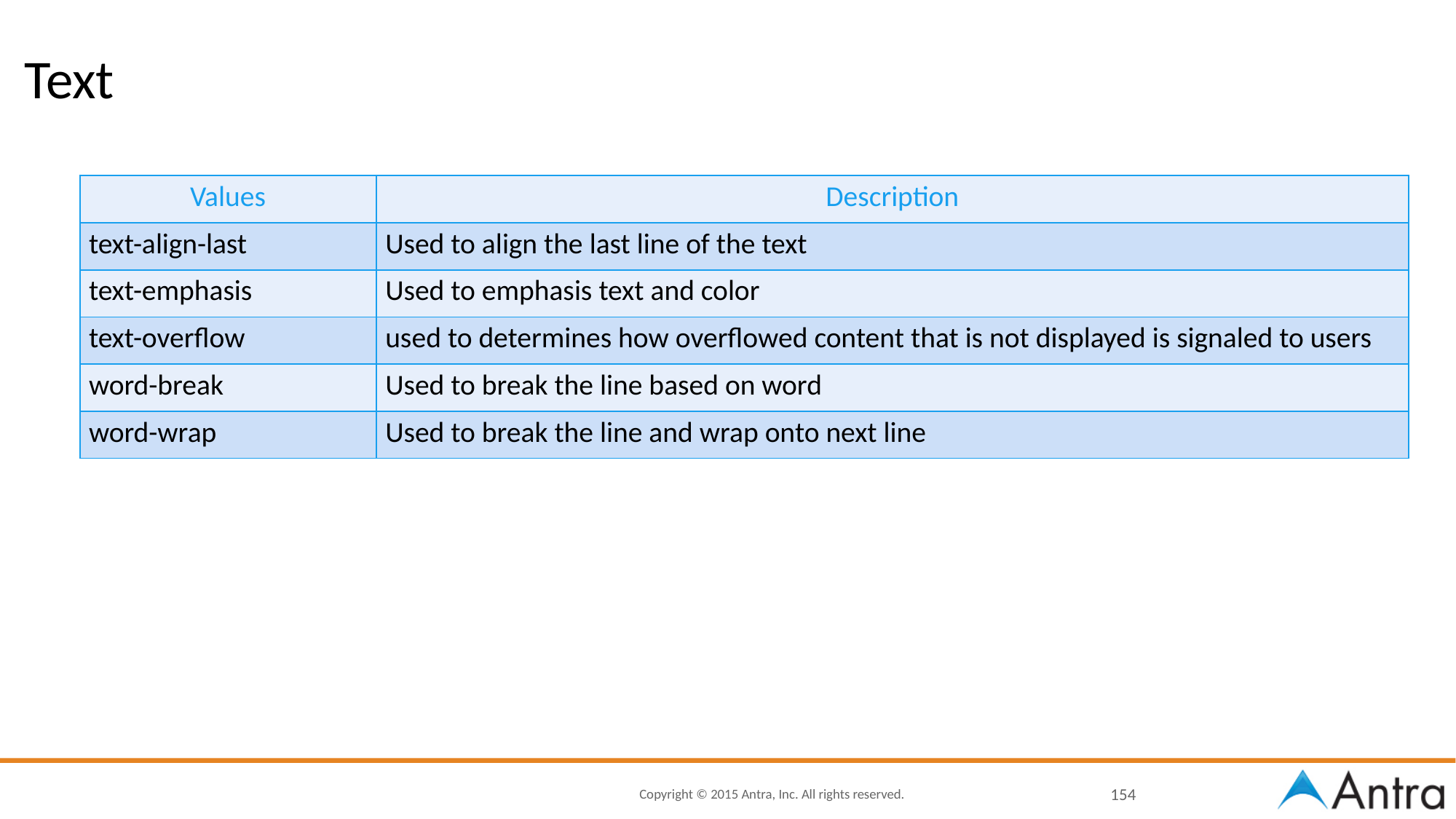

# Text
| Values | Description |
| --- | --- |
| text-align-last | Used to align the last line of the text |
| text-emphasis | Used to emphasis text and color |
| text-overflow | used to determines how overflowed content that is not displayed is signaled to users |
| word-break | Used to break the line based on word |
| word-wrap | Used to break the line and wrap onto next line |
154